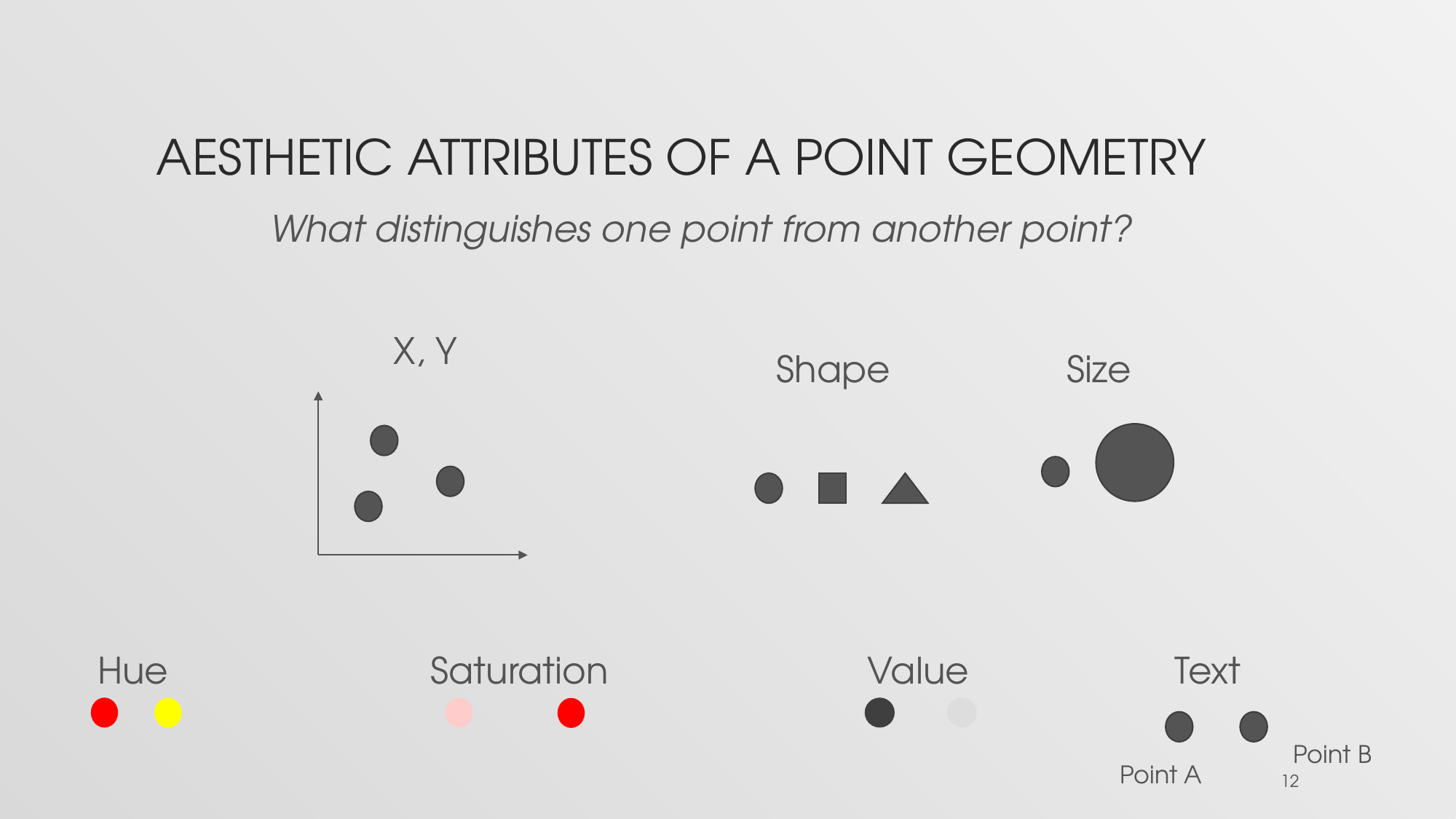

# Aesthetic attributes of a point geometry
What distinguishes one point from another point?

X, Y
Shape
Size

Saturation
Value
Text
Hue

Point B
Point A
12